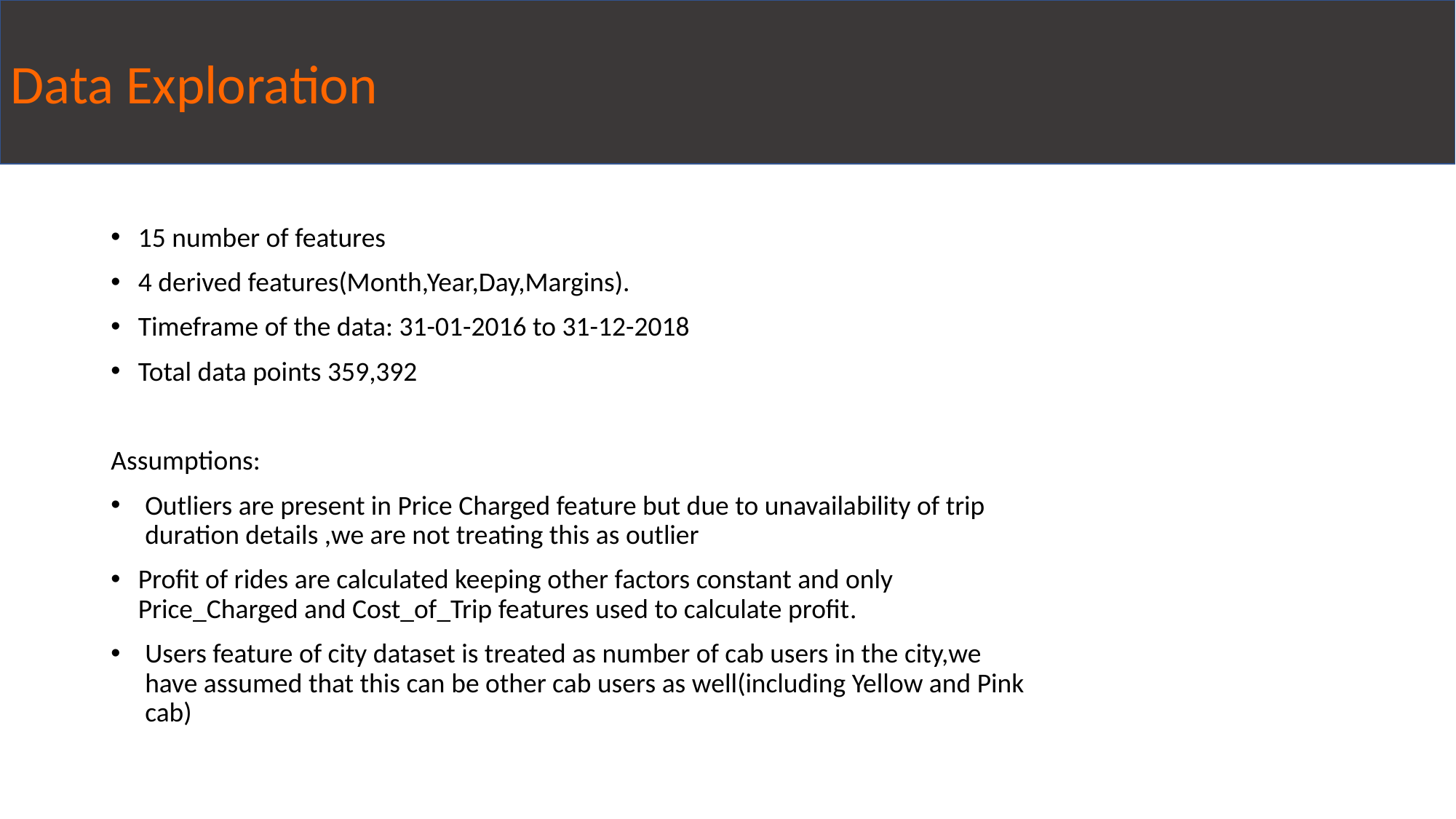

Data Exploration
# Data Exploration
15 number of features
4 derived features(Month,Year,Day,Margins).
Timeframe of the data: 31-01-2016 to 31-12-2018
Total data points 359,392

Assumptions:
Outliers are present in Price Charged feature but due to unavailability of trip duration details ,we are not treating this as outlier
Profit of rides are calculated keeping other factors constant and only Price_Charged and Cost_of_Trip features used to calculate profit.
Users feature of city dataset is treated as number of cab users in the city,we have assumed that this can be other cab users as well(including Yellow and Pink cab)